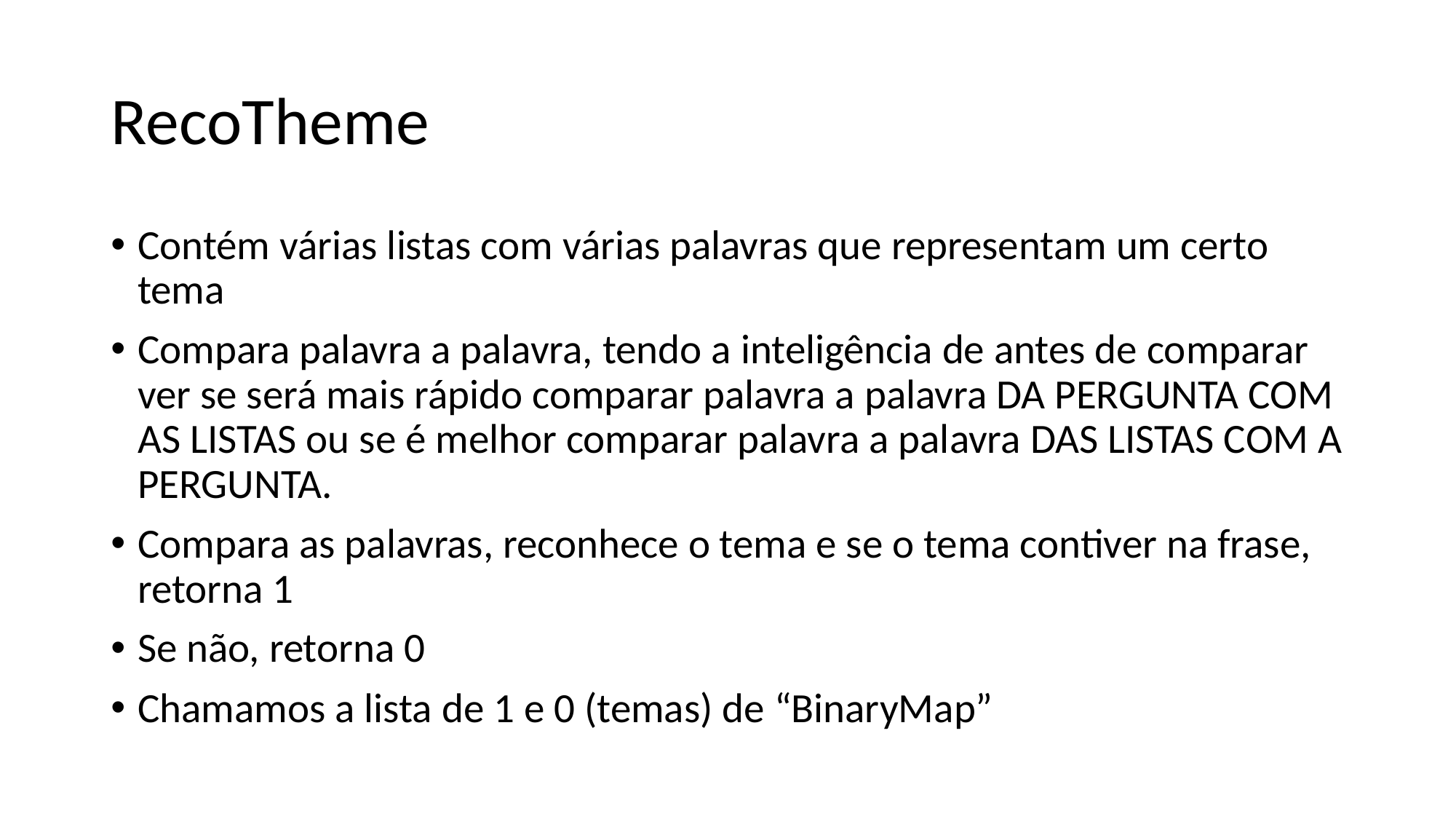

# RecoTheme
Contém várias listas com várias palavras que representam um certo tema
Compara palavra a palavra, tendo a inteligência de antes de comparar ver se será mais rápido comparar palavra a palavra DA PERGUNTA COM AS LISTAS ou se é melhor comparar palavra a palavra DAS LISTAS COM A PERGUNTA.
Compara as palavras, reconhece o tema e se o tema contiver na frase, retorna 1
Se não, retorna 0
Chamamos a lista de 1 e 0 (temas) de “BinaryMap”